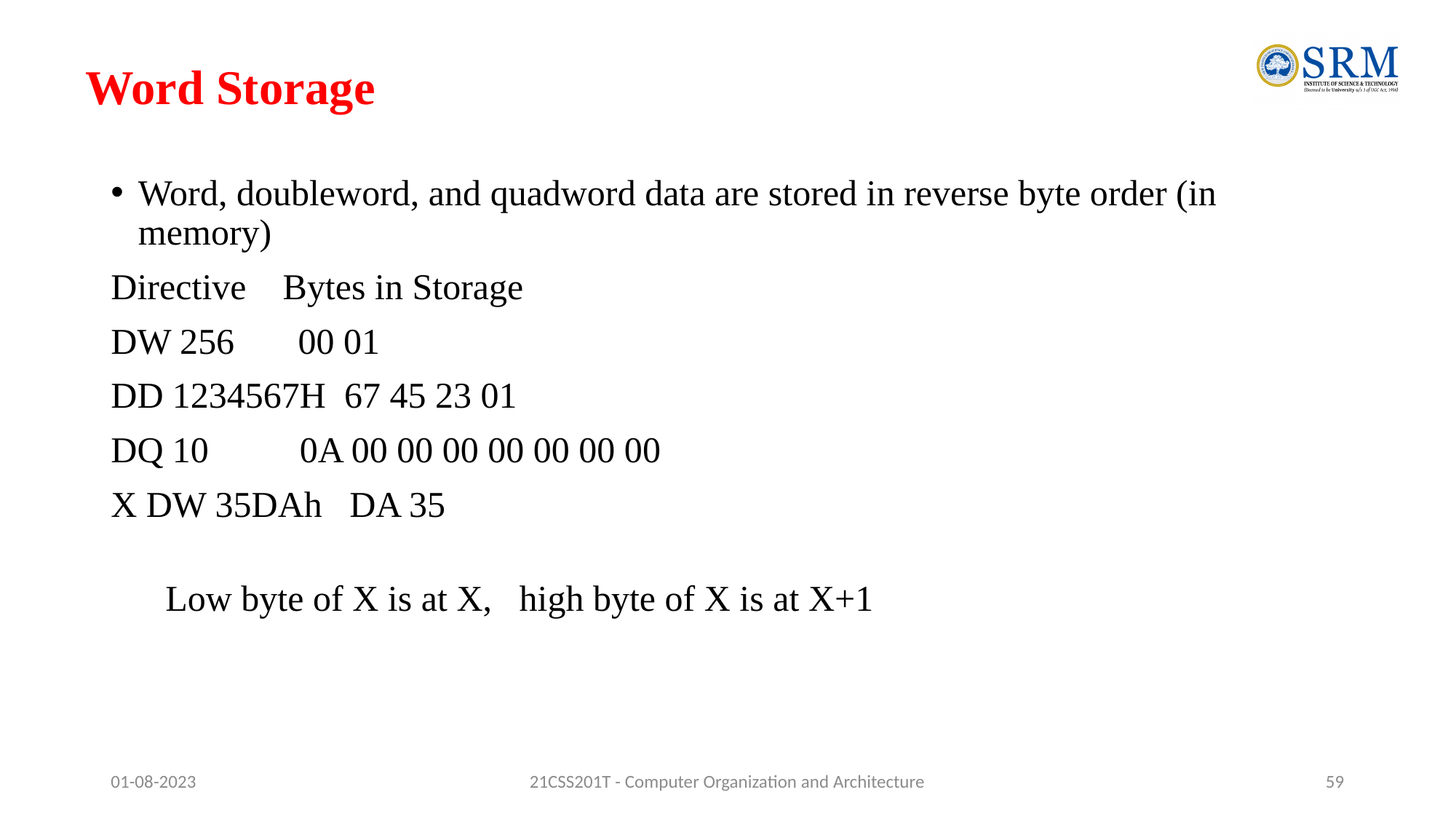

# Word Storage
Word, doubleword, and quadword data are stored in reverse byte order (in memory)
Directive    Bytes in Storage
DW 256       00 01
DD 1234567H  67 45 23 01
DQ 10          0A 00 00 00 00 00 00 00
X DW 35DAh   DA 35

Low byte of X is at X,   high byte of X is at X+1
01-08-2023
21CSS201T - Computer Organization and Architecture
59